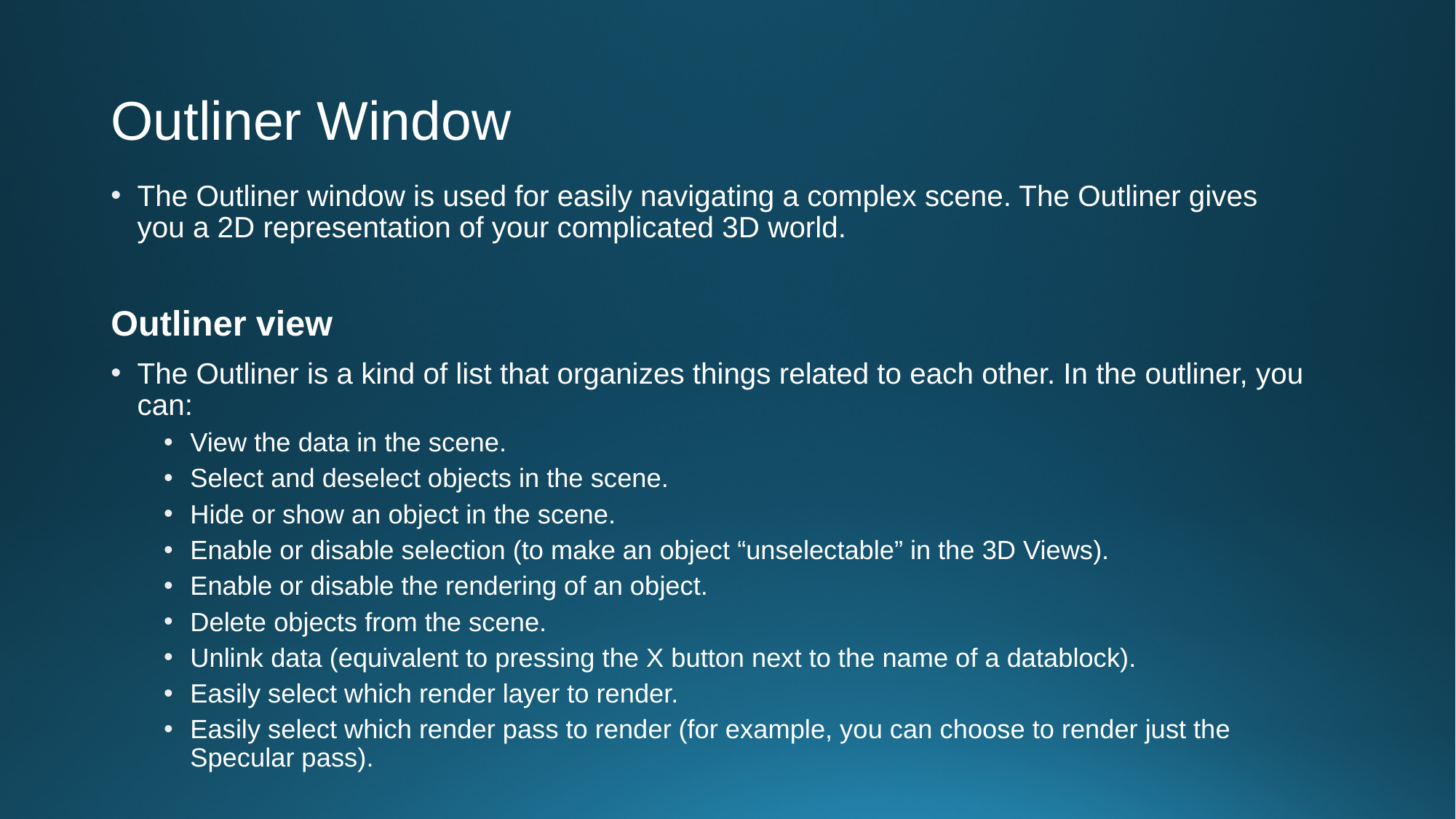

# Outliner Window
The Outliner window is used for easily navigating a complex scene. The Outliner gives you a 2D representation of your complicated 3D world.

Outliner view
The Outliner is a kind of list that organizes things related to each other. In the outliner, you can:
View the data in the scene.
Select and deselect objects in the scene.
Hide or show an object in the scene.
Enable or disable selection (to make an object “unselectable” in the 3D Views).
Enable or disable the rendering of an object.
Delete objects from the scene.
Unlink data (equivalent to pressing the X button next to the name of a datablock).
Easily select which render layer to render.
Easily select which render pass to render (for example, you can choose to render just the Specular pass).